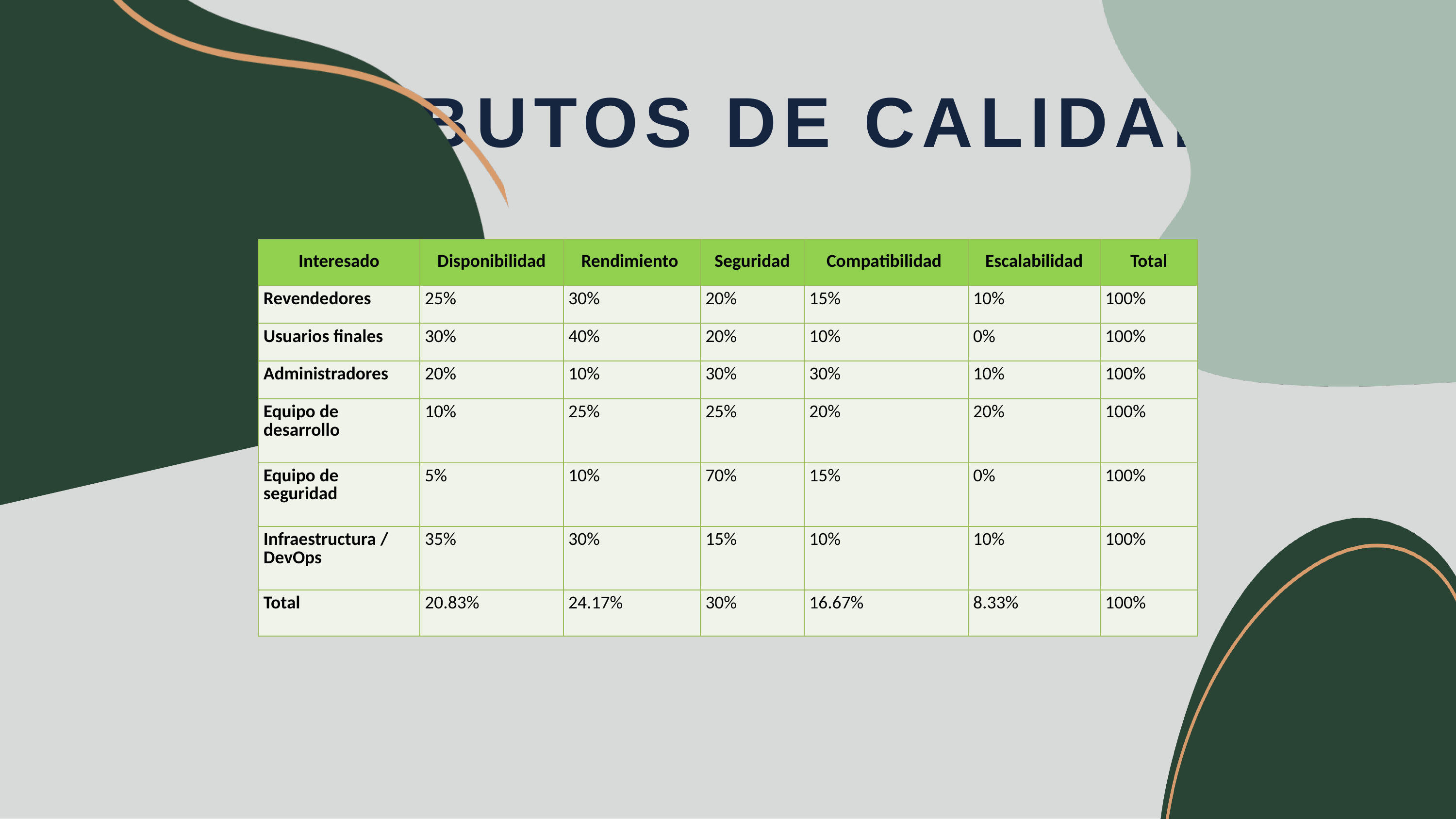

ATRIBUTOS DE CALIDAD

| Interesado | Disponibilidad | Rendimiento | Seguridad | Compatibilidad | Escalabilidad | Total |
| --- | --- | --- | --- | --- | --- | --- |
| Revendedores | 25% | 30% | 20% | 15% | 10% | 100% |
| Usuarios finales | 30% | 40% | 20% | 10% | 0% | 100% |
| Administradores | 20% | 10% | 30% | 30% | 10% | 100% |
| Equipo de desarrollo | 10% | 25% | 25% | 20% | 20% | 100% |
| Equipo de seguridad | 5% | 10% | 70% | 15% | 0% | 100% |
| Infraestructura / DevOps | 35% | 30% | 15% | 10% | 10% | 100% |
| Total | 20.83% | 24.17% | 30% | 16.67% | 8.33% | 100% |